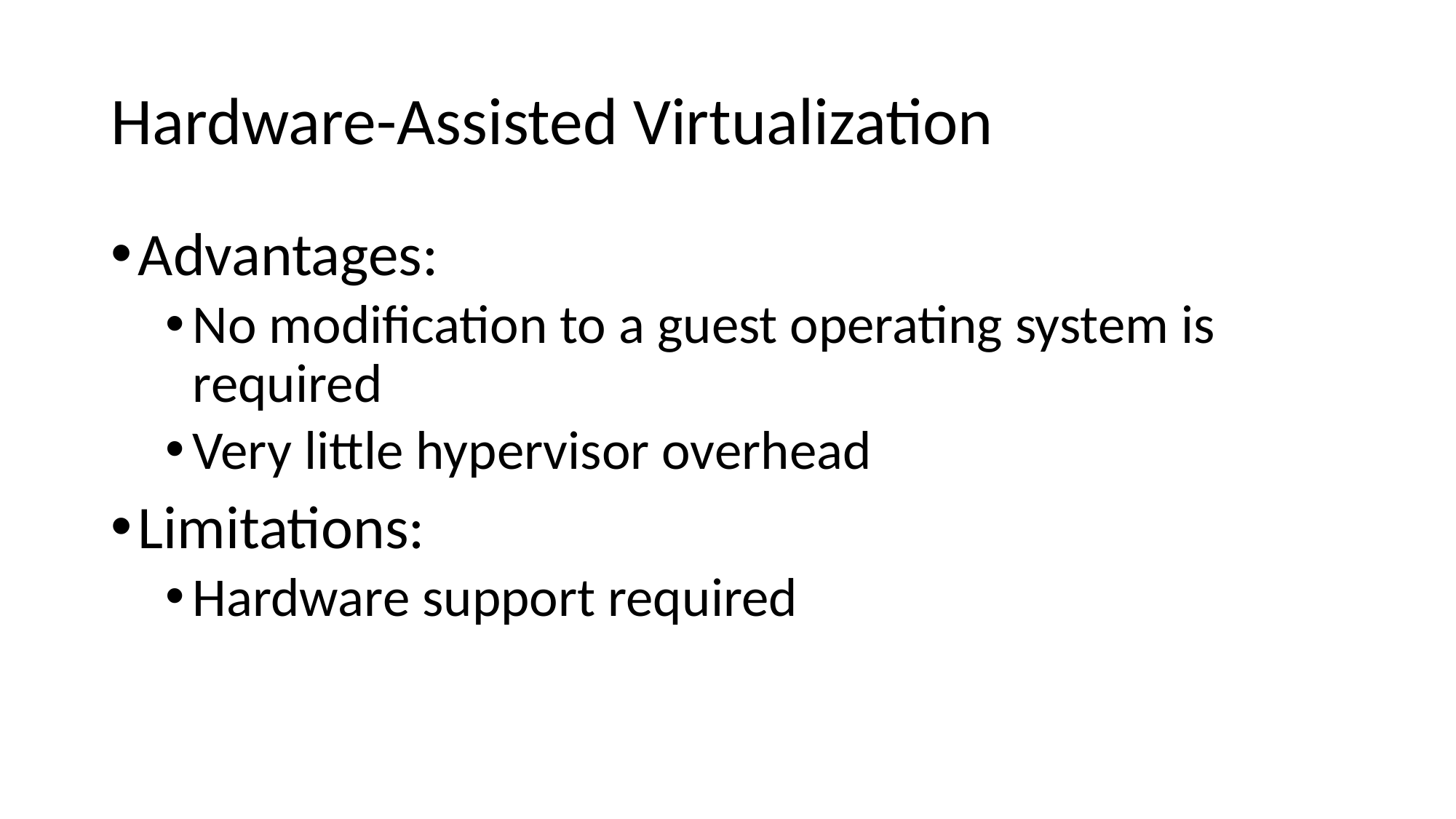

# Hardware-Assisted Virtualization
Advantages:
No modification to a guest operating system is required
Very little hypervisor overhead
Limitations:
Hardware support required